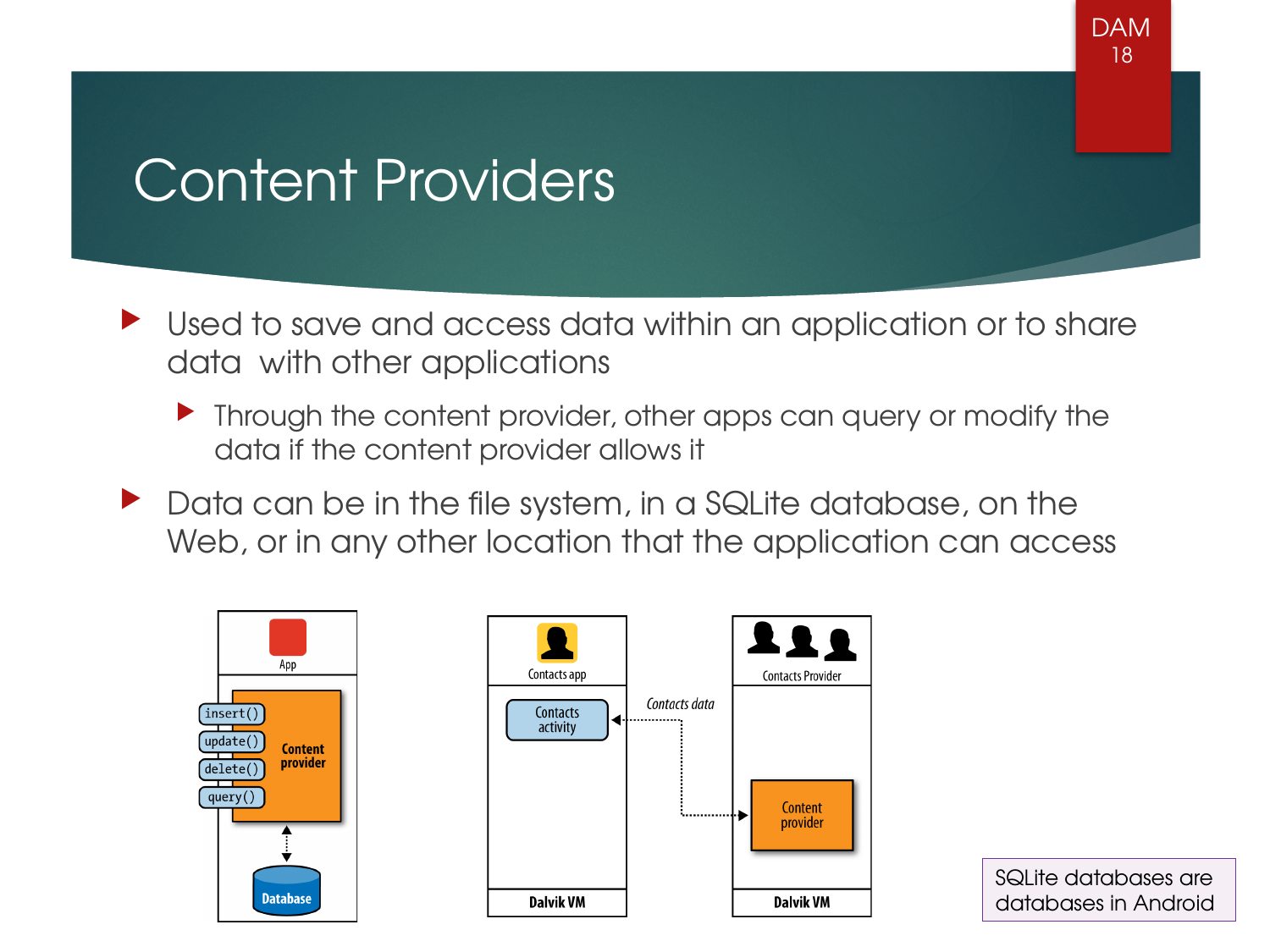

DAM
18
# Content Providers
Used to save and access data within an application or to share data  with other applications
Through the content provider, other apps can query or modify the data if the content provider allows it
Data can be in the file system, in a SQLite database, on the  Web, or in any other location that the application can access

SQLite databases are databases in Android